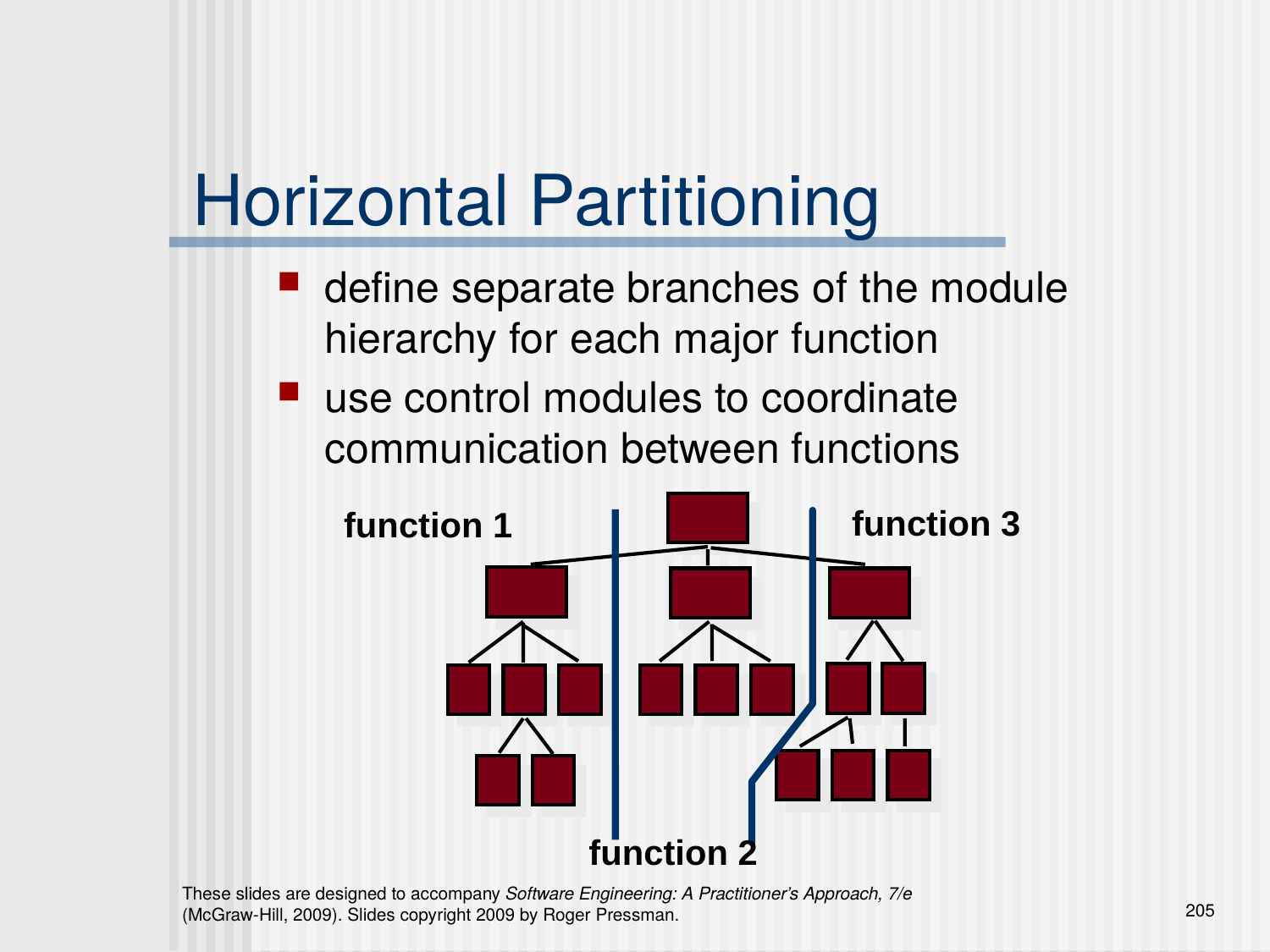

# Horizontal Partitioning
define separate branches of the module hierarchy for each major function
use control modules to coordinate communication between functions

function 3
function 1

function 2
These slides are designed to accompany Software Engineering: A Practitioner’s Approach, 7/e (McGraw-Hill, 2009). Slides copyright 2009 by Roger Pressman.
205